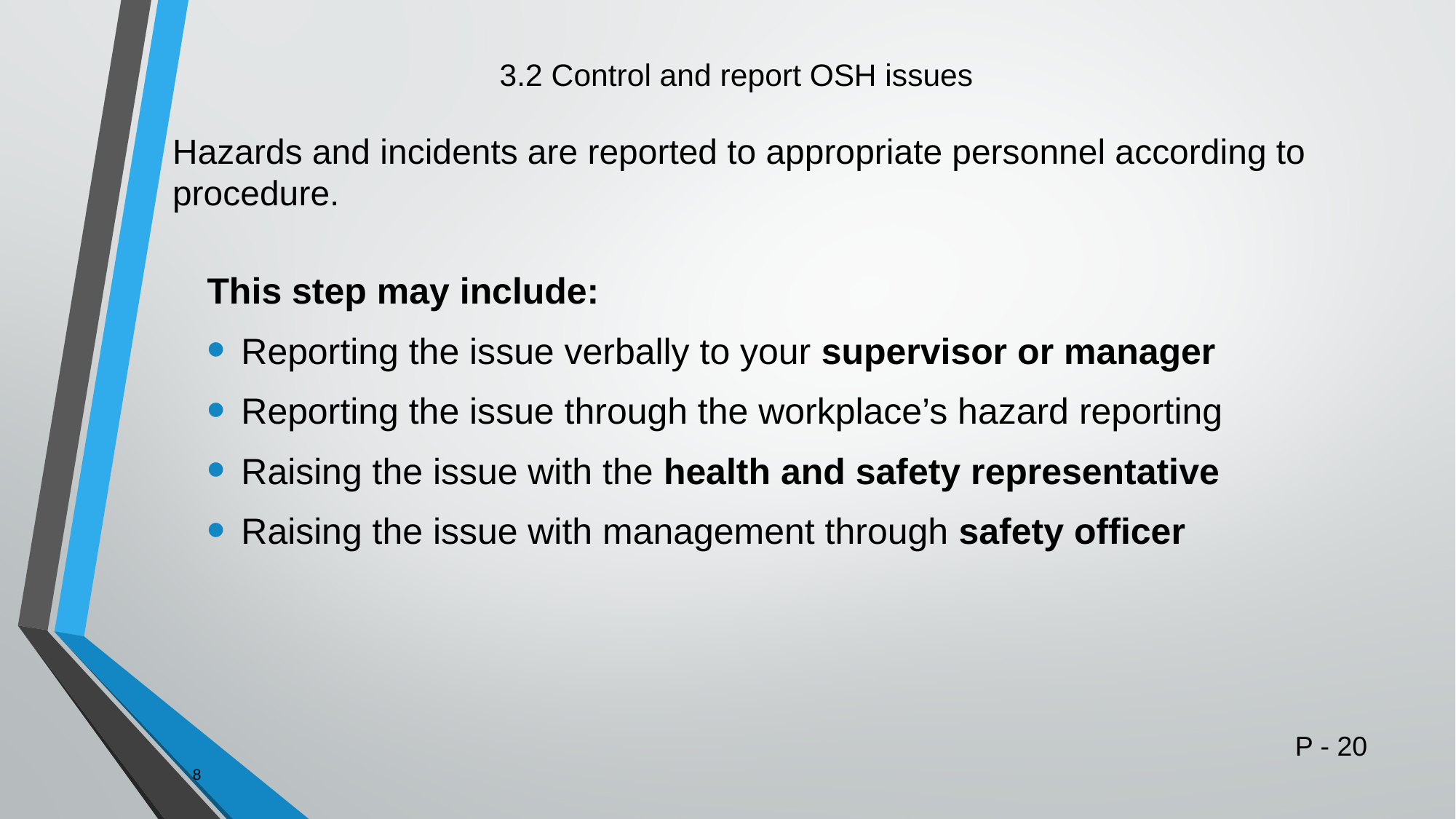

# 3.2 Control and report OSH issues

Hazards and incidents are reported to appropriate personnel according to procedure.
This step may include:
Reporting the issue verbally to your supervisor or manager
Reporting the issue through the workplace’s hazard reporting
Raising the issue with the health and safety representative
Raising the issue with management through safety officer
P - 20
8